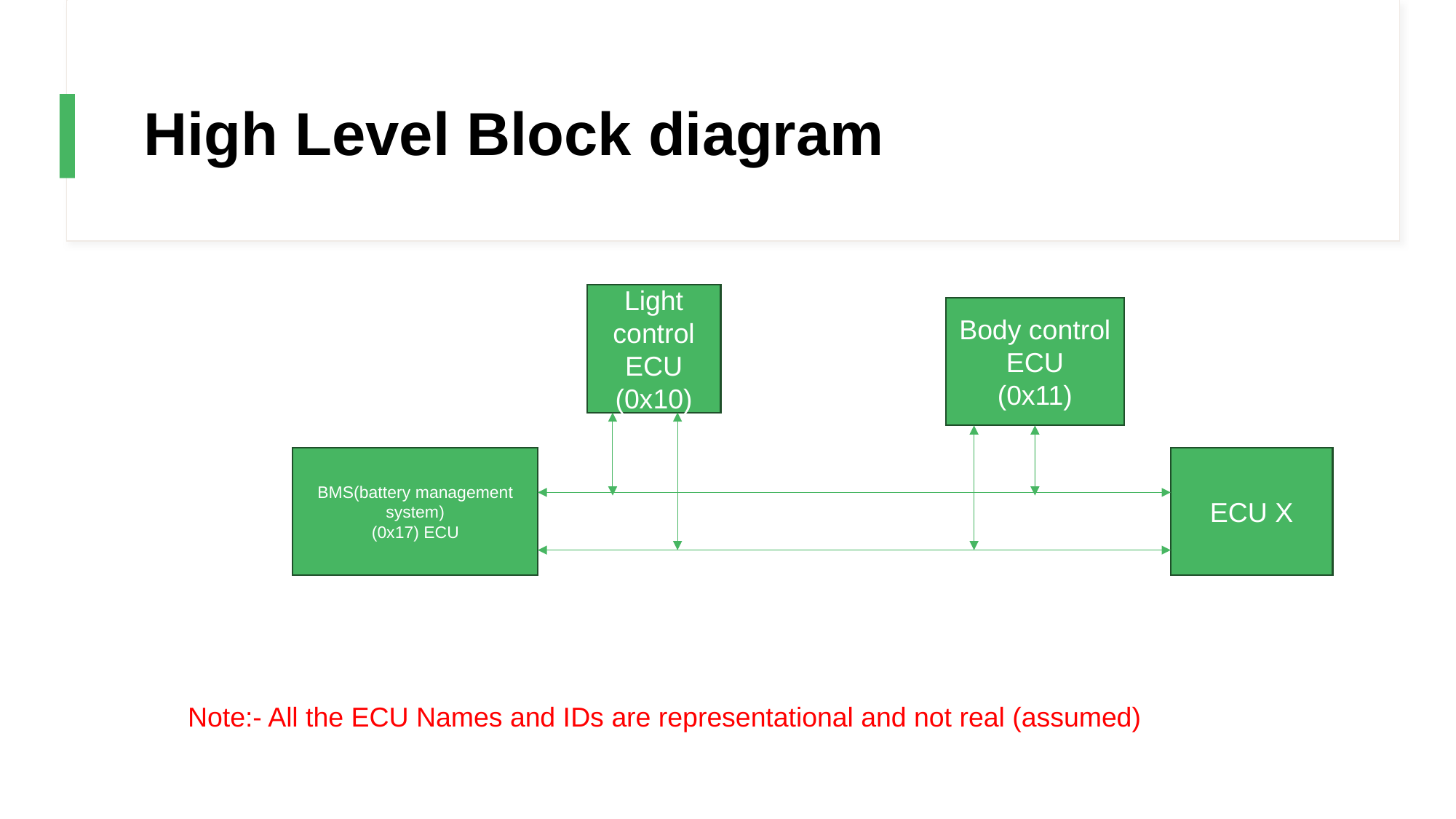

# High Level Block diagram
Light control
ECU (0x10)
Body control ECU
(0x11)
BMS(battery management system)
(0x17) ECU
ECU X
Note:- All the ECU Names and IDs are representational and not real (assumed)